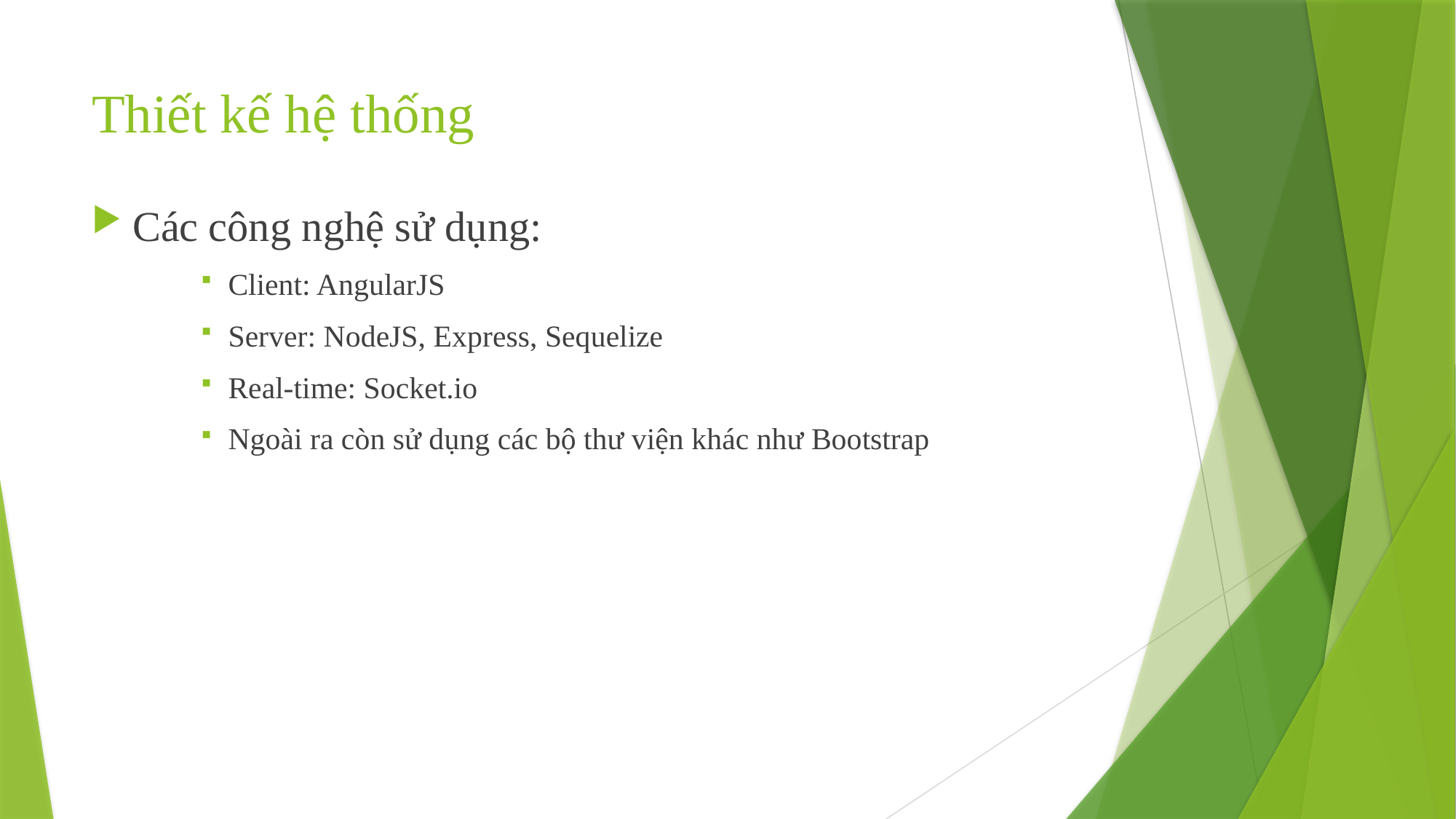

# Thiết kế hệ thống
Các công nghệ sử dụng:
Client: AngularJS
Server: NodeJS, Express, Sequelize
Real-time: Socket.io
Ngoài ra còn sử dụng các bộ thư viện khác như Bootstrap